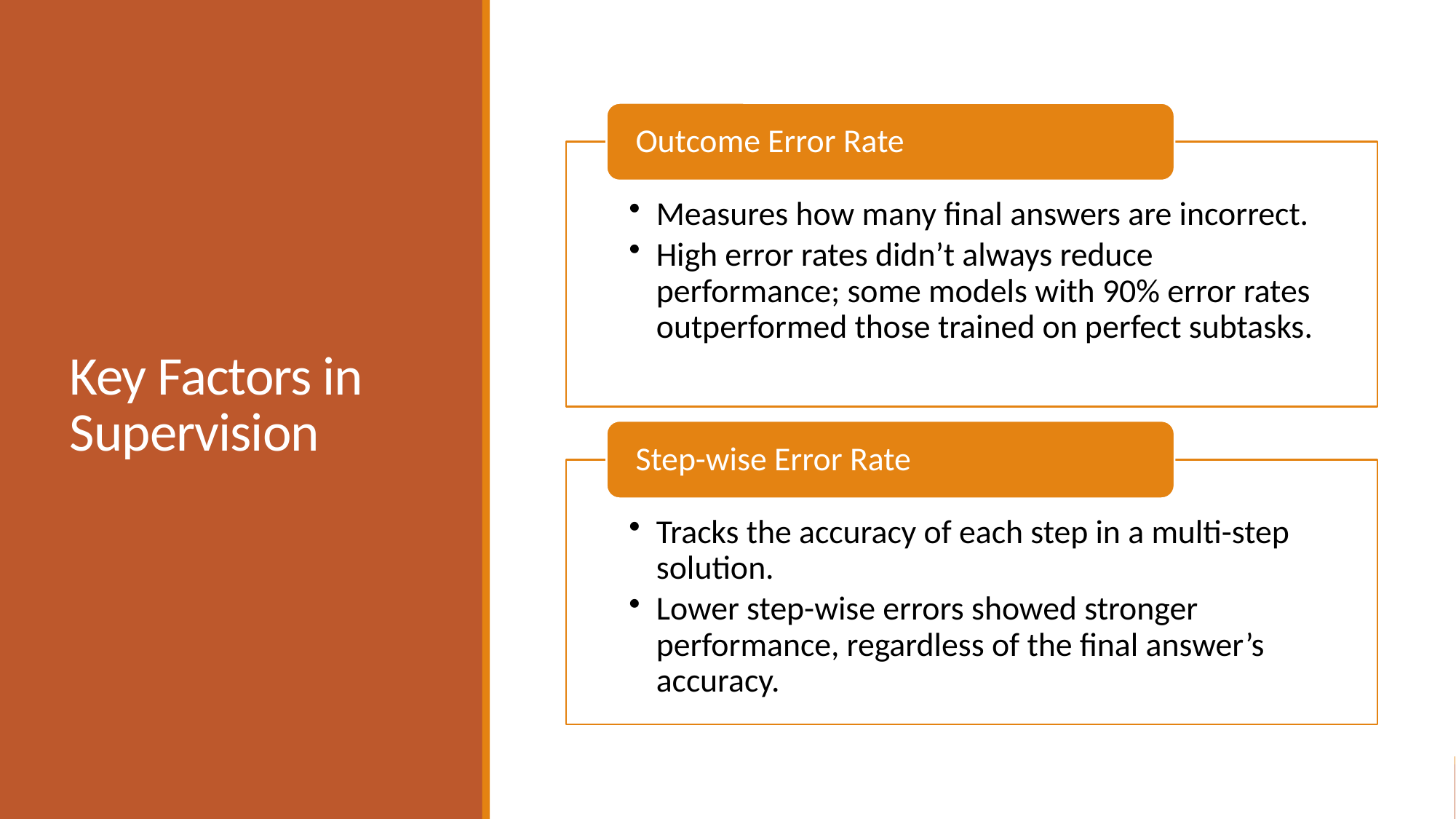

# Key Factors in Supervision
Measures how many final answers are incorrect.
High error rates didn’t always reduce performance; some models with 90% error rates outperformed those trained on perfect subtasks.
Outcome Error Rate
Tracks the accuracy of each step in a multi-step solution.
Lower step-wise errors showed stronger performance, regardless of the final answer’s accuracy.
Step-wise Error Rate